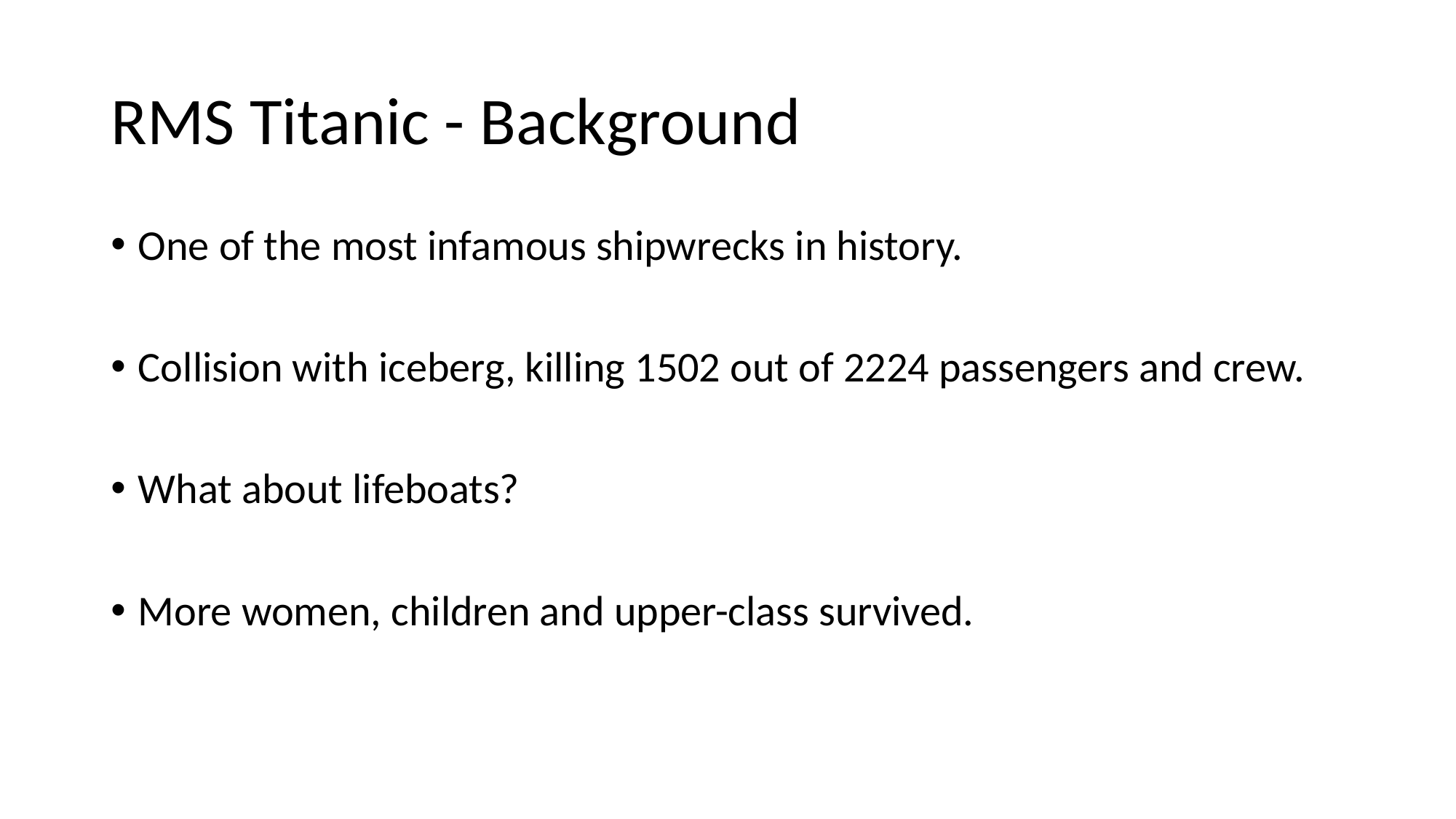

# RMS Titanic - Background
One of the most infamous shipwrecks in history.

Collision with iceberg, killing 1502 out of 2224 passengers and crew.

What about lifeboats?

More women, children and upper-class survived.